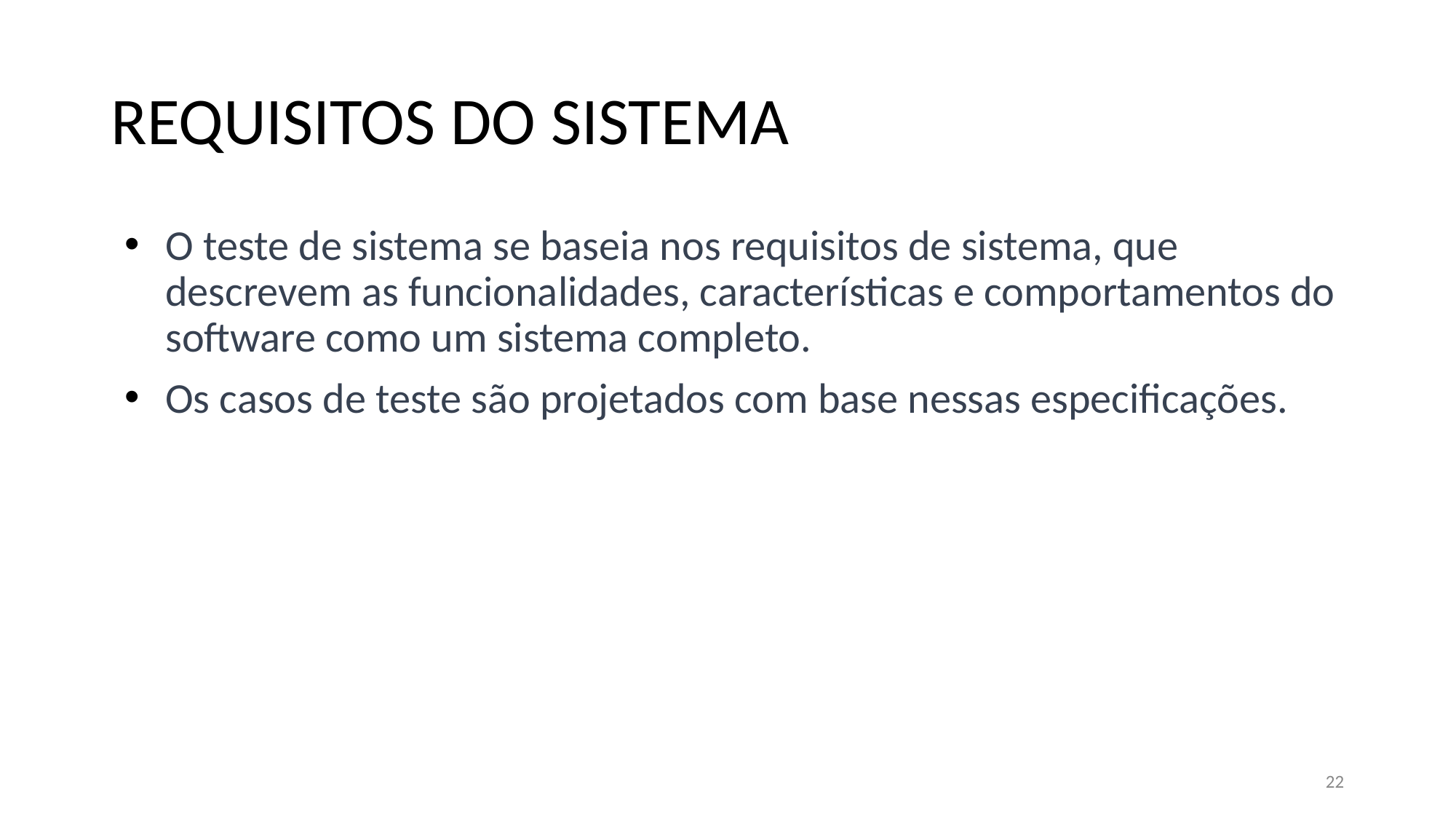

# REQUISITOS DO SISTEMA
O teste de sistema se baseia nos requisitos de sistema, que descrevem as funcionalidades, características e comportamentos do software como um sistema completo.
Os casos de teste são projetados com base nessas especificações.
22